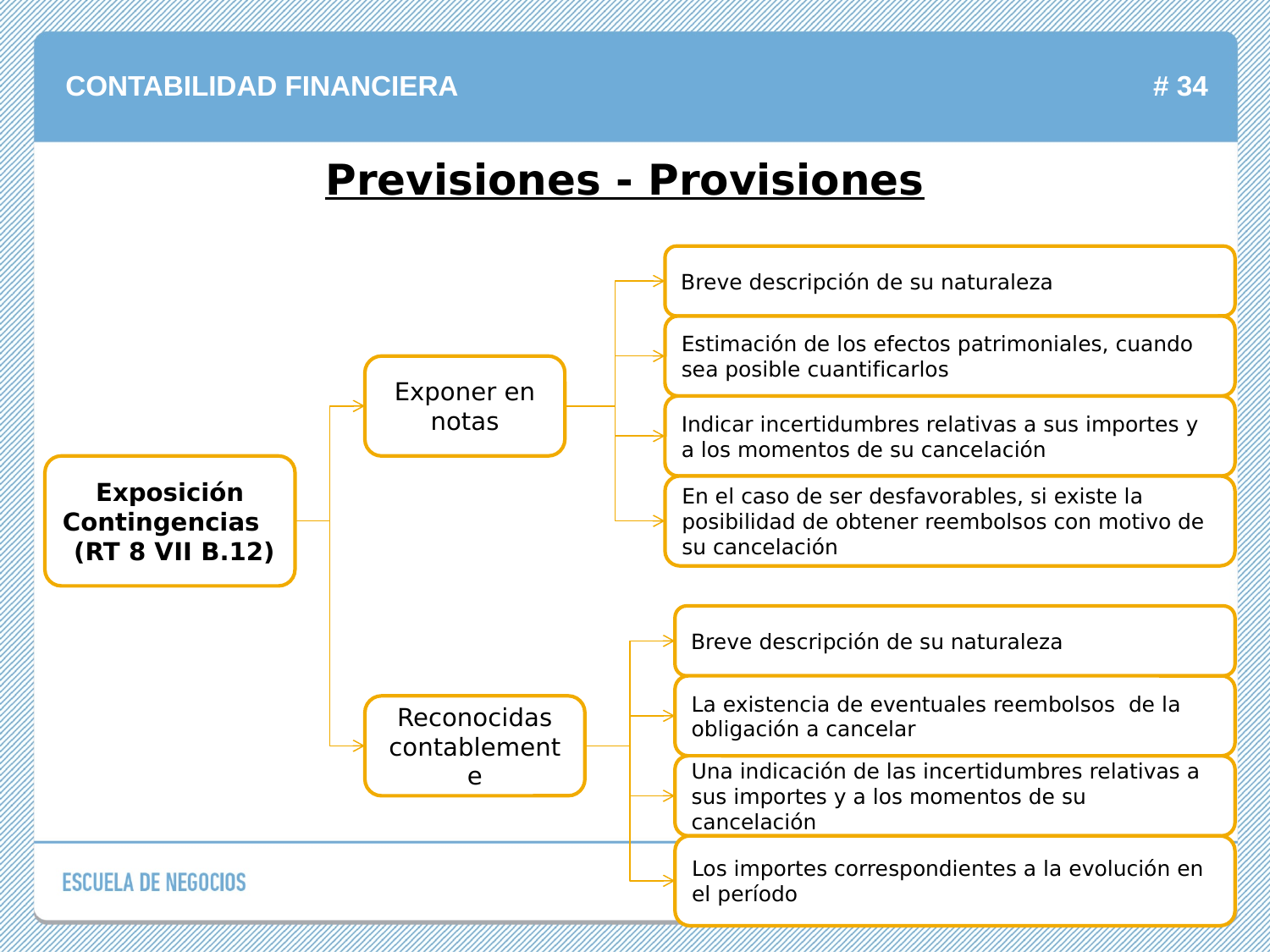

Previsiones - Provisiones
Breve descripción de su naturaleza
Estimación de los efectos patrimoniales, cuando sea posible cuantificarlos
Exponer en notas
Indicar incertidumbres relativas a sus importes y a los momentos de su cancelación
Exposición Contingencias    (RT 8 VII B.12)
En el caso de ser desfavorables, si existe la posibilidad de obtener reembolsos con motivo de su cancelación
Breve descripción de su naturaleza
La existencia de eventuales reembolsos  de la obligación a cancelar
Reconocidas contablemente
Una indicación de las incertidumbres relativas a sus importes y a los momentos de su cancelación
Los importes correspondientes a la evolución en el período